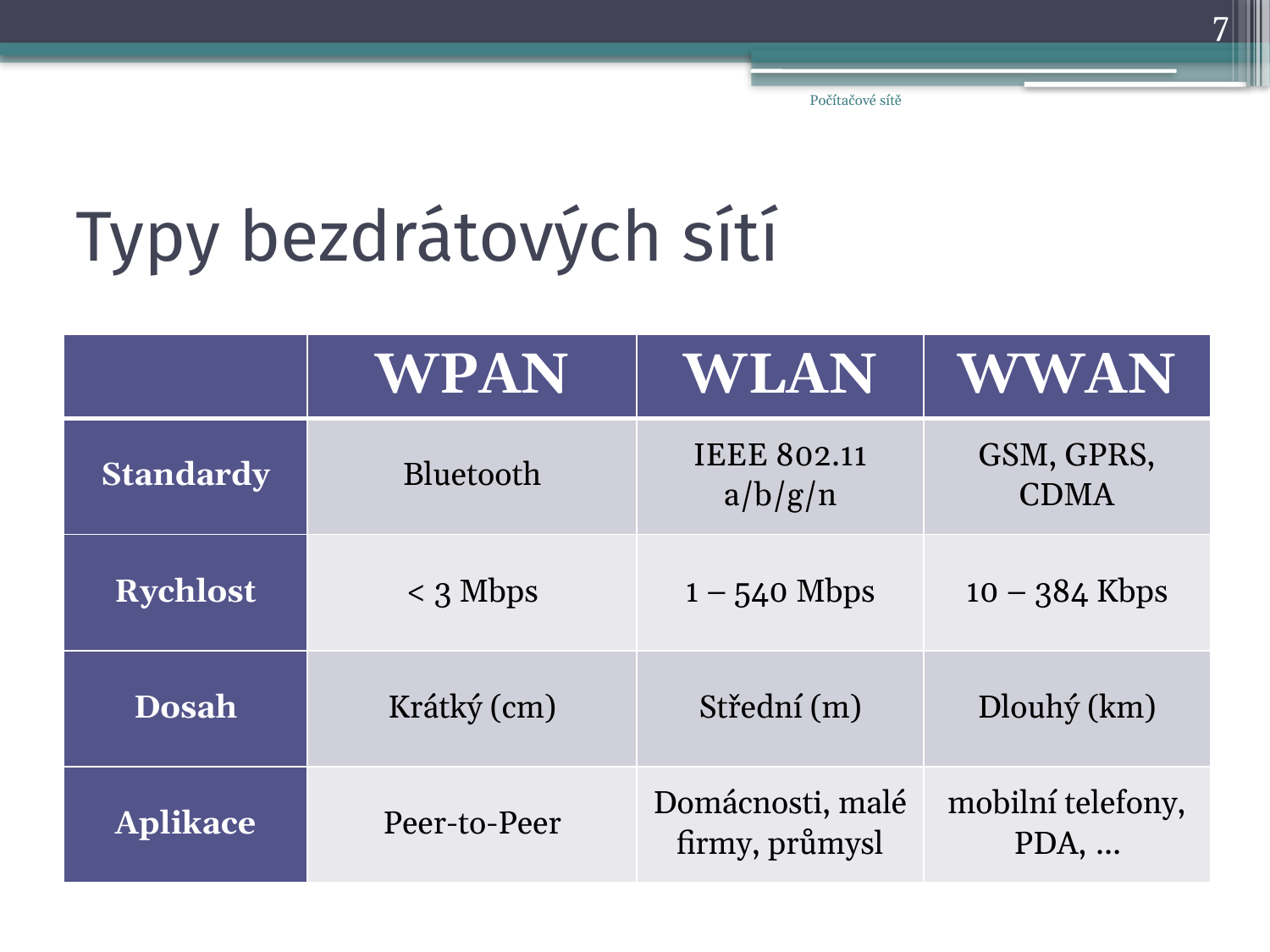

7
Počítačové sítě
# Typy bezdrátových sítí
|  | WPAN | WLAN | WWAN |
| --- | --- | --- | --- |
| Standardy | Bluetooth | IEEE 802.11 a/b/g/n | GSM, GPRS, CDMA |
| Rychlost | < 3 Mbps | 1 – 540 Mbps | 10 – 384 Kbps |
| Dosah | Krátký (cm) | Střední (m) | Dlouhý (km) |
| Aplikace | Peer-to-Peer | Domácnosti, malé firmy, průmysl | mobilní telefony, PDA, … |